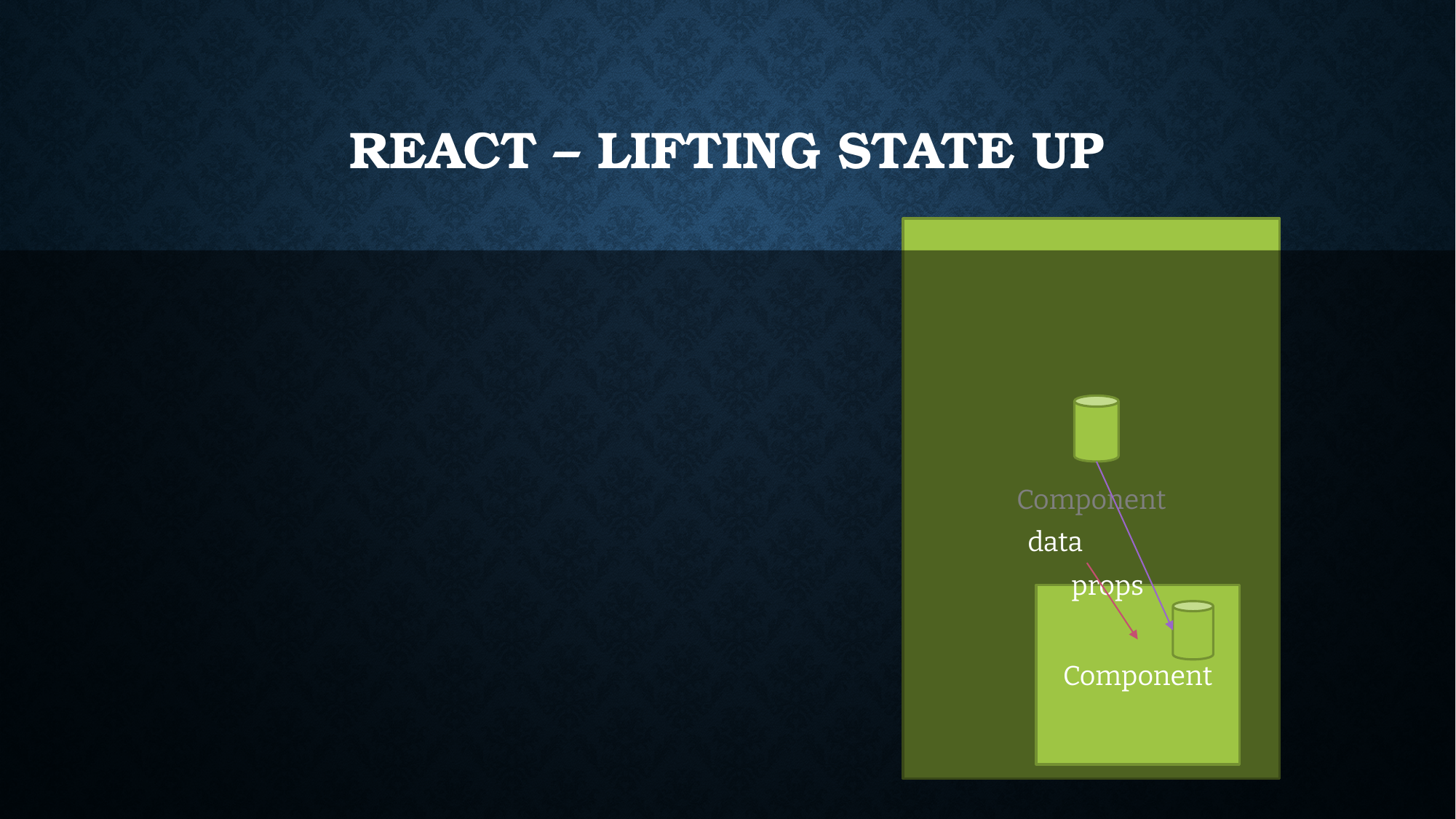

# React – Lifting state up
Component

data
props
Component